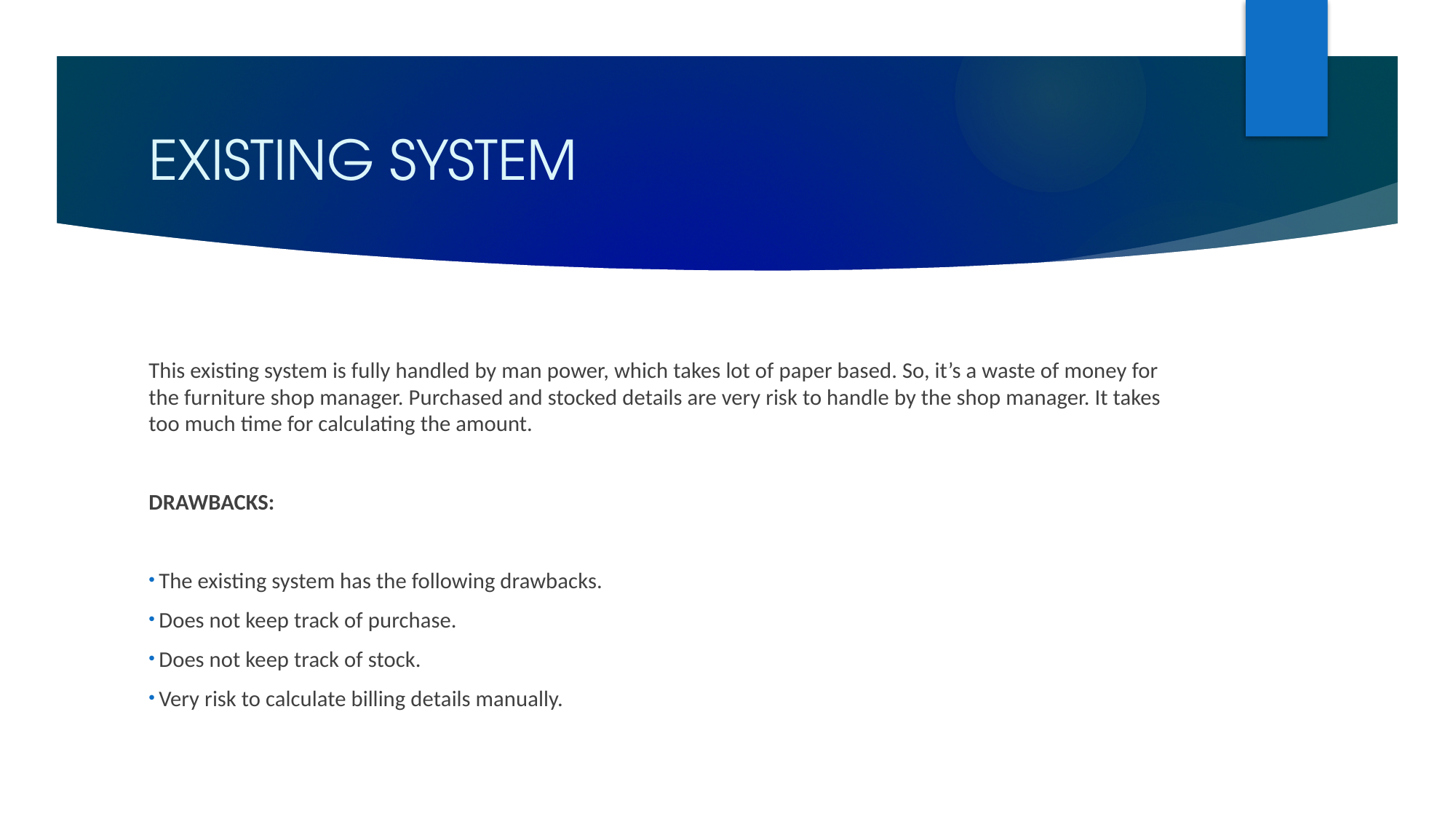

# EXISTING SYSTEM

This existing system is fully handled by man power, which takes lot of paper based. So, it’s a waste of money for the furniture shop manager. Purchased and stocked details are very risk to handle by the shop manager. It takes too much time for calculating the amount.

DRAWBACKS:

 The existing system has the following drawbacks.
 Does not keep track of purchase.
 Does not keep track of stock.
 Very risk to calculate billing details manually.